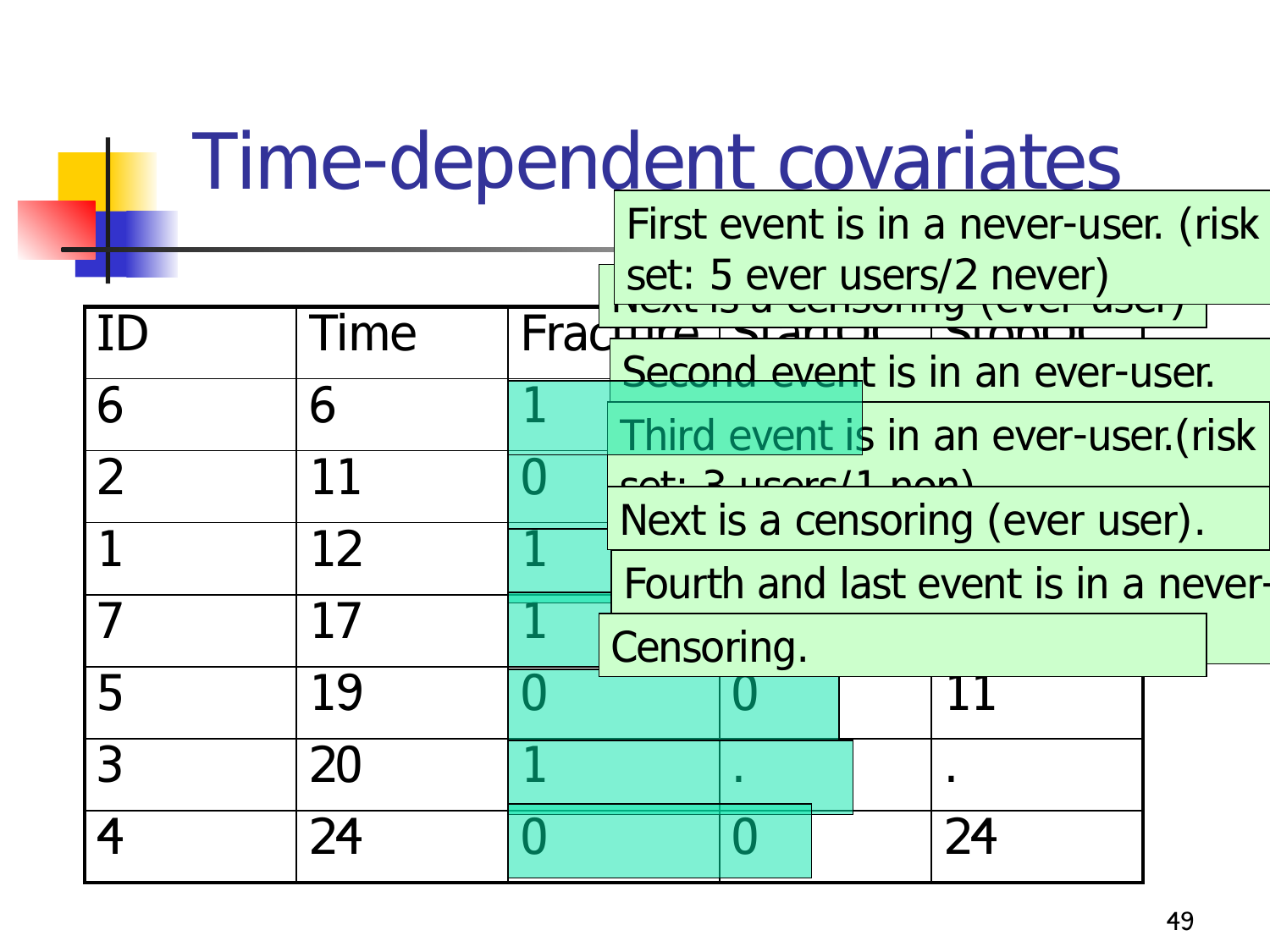

#
Time-dependent covariates
First event is in a never-user. (risk set: 5 ever users/2 never)

Next is a censoring (ever-user)

| ID | Time | Fracture | StartOC | StopOC |
| --- | --- | --- | --- | --- |
| 6 | 6 | 1 | . | . |
| 2 | 11 | 0 | 10 | 11 |
| 1 | 12 | 1 | 0 | 12 |
| 7 | 17 | 1 | 1 | 7 |
| 5 | 19 | 0 | 0 | 11 |
| 3 | 20 | 1 | . | . |
| 4 | 24 | 0 | 0 | 24 |
Second event is in an ever-user. (risk set: 4 users/1 never)

Third event is in an ever-user.(risk set: 3 users/1 non)

Next is a censoring (ever user).

Fourth and last event is in a never-user (risk set: 1 user/1 non)

Censoring.

49